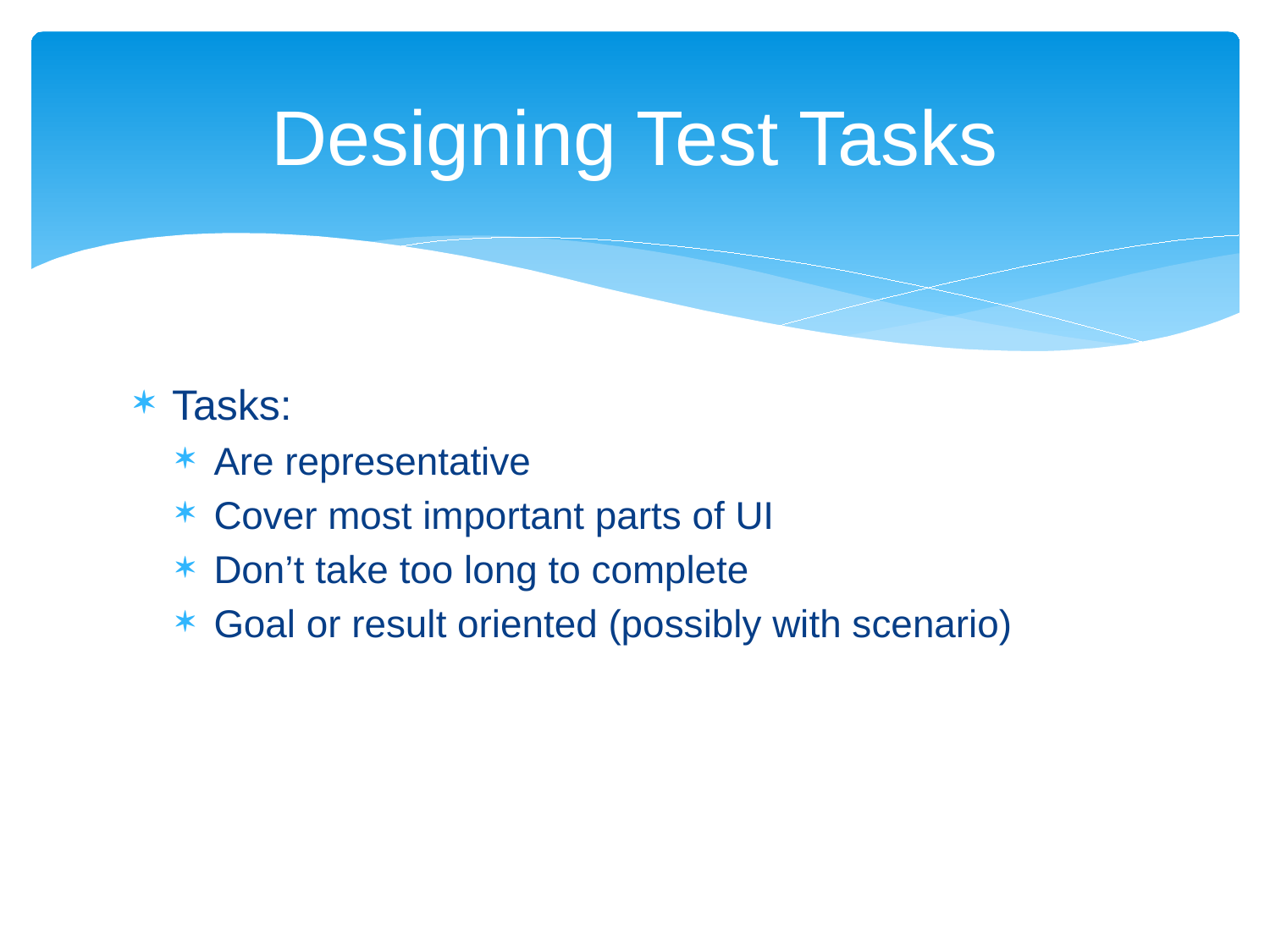

# Designing Test Tasks

Tasks:
Are representative
Cover most important parts of UI
Don’t take too long to complete
Goal or result oriented (possibly with scenario)